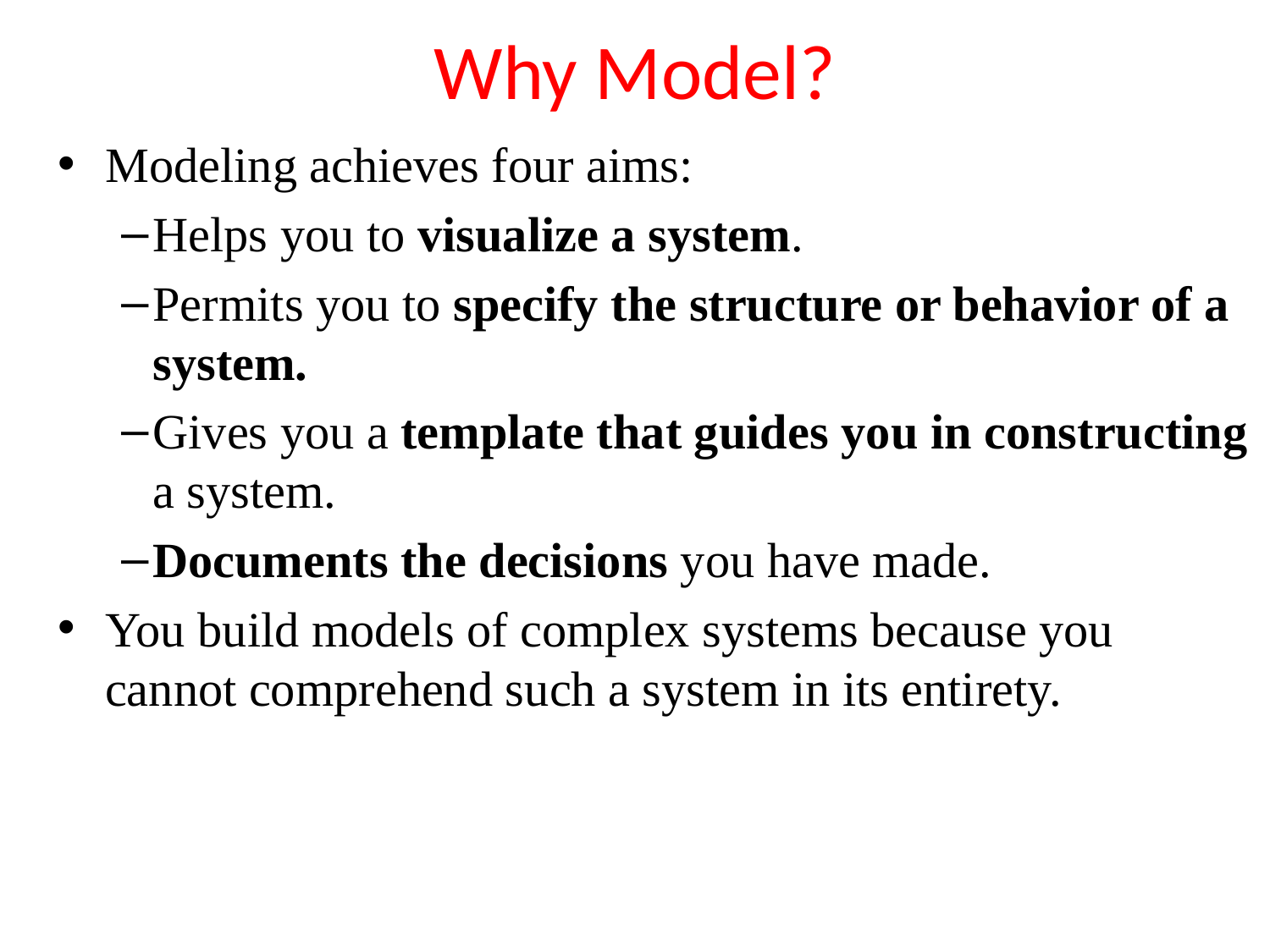

# Why Model?
Modeling achieves four aims:
Helps you to visualize a system.
Permits you to specify the structure or behavior of a system.
Gives you a template that guides you in constructing a system.
Documents the decisions you have made.
You build models of complex systems because you cannot comprehend such a system in its entirety.